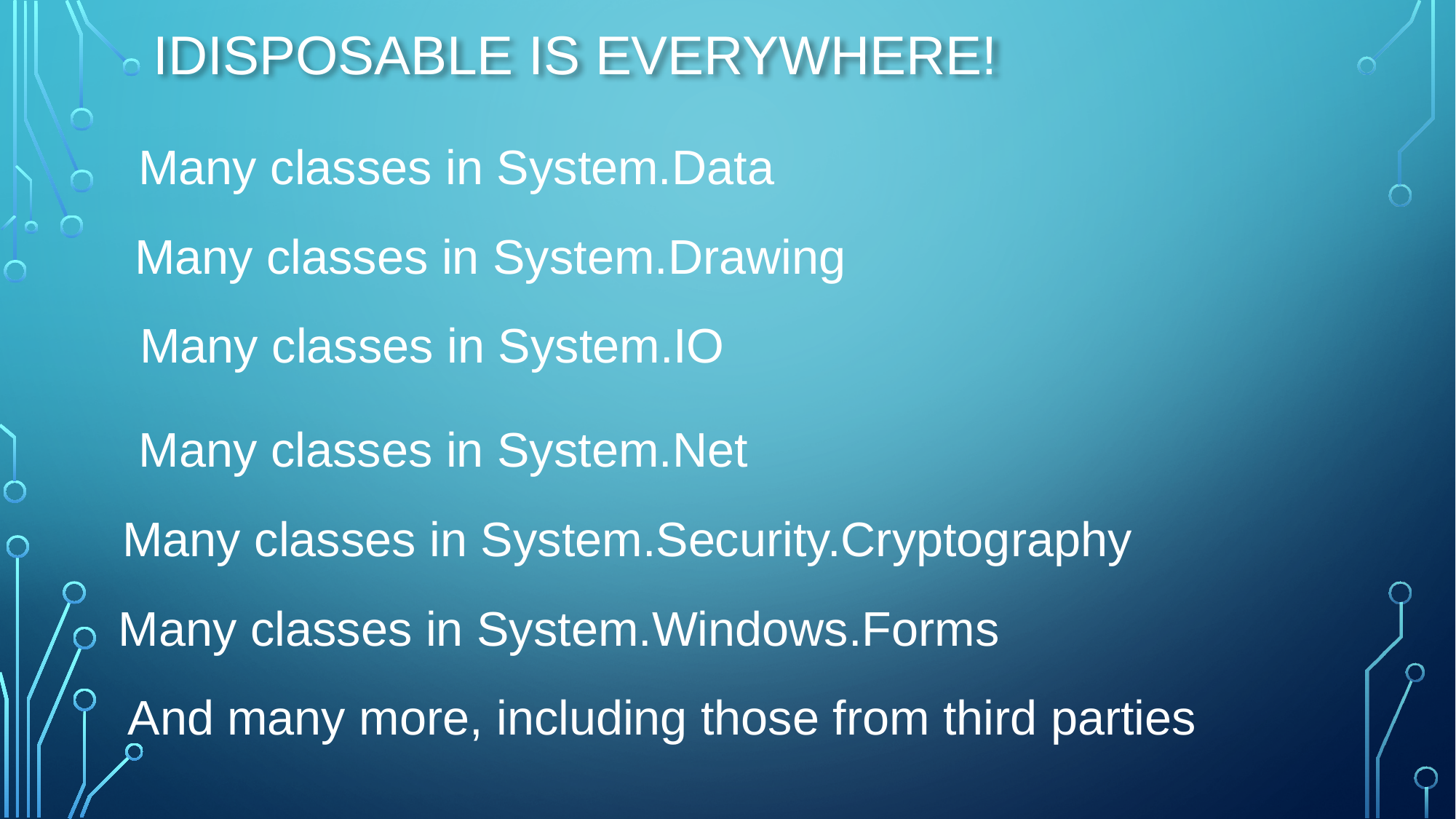

# IDisposable Is Everywhere!
Many classes in System.Data
Many classes in System.Drawing
Many classes in System.IO
Many classes in System.Net
Many classes in System.Security.Cryptography
Many classes in System.Windows.Forms
And many more, including those from third parties